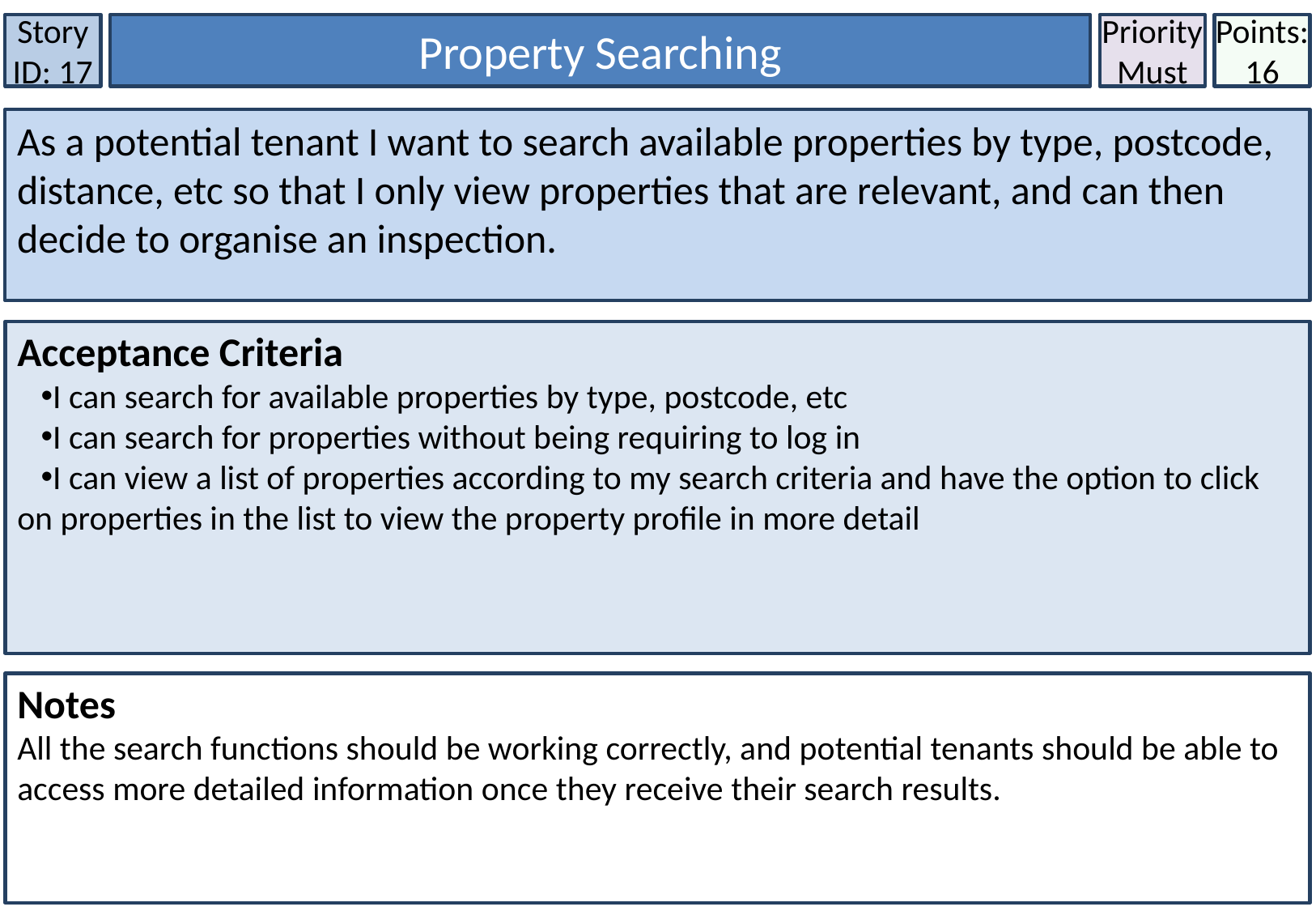

Story ID: 17
Property Searching
Priority
Must
Points:
16
As a potential tenant I want to search available properties by type, postcode, distance, etc so that I only view properties that are relevant, and can then decide to organise an inspection.
Acceptance Criteria
I can search for available properties by type, postcode, etc
I can search for properties without being requiring to log in
I can view a list of properties according to my search criteria and have the option to click on properties in the list to view the property profile in more detail
Notes
All the search functions should be working correctly, and potential tenants should be able to access more detailed information once they receive their search results.